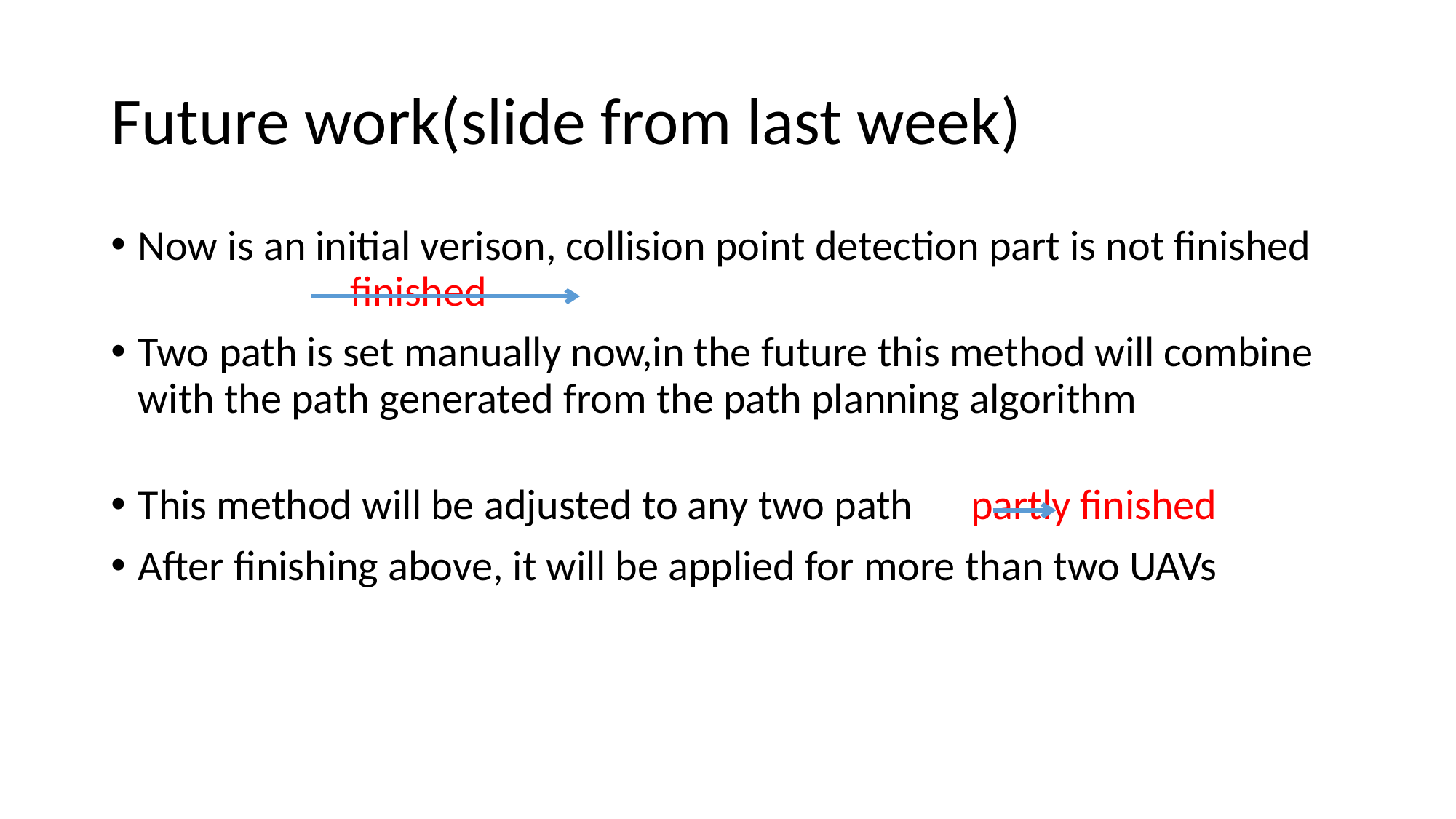

# Future work(slide from last week)
Now is an initial verison, collision point detection part is not finished                          finished
Two path is set manually now,in the future this method will combine with the path generated from the path planning algorithm
This method will be adjusted to any two path      partly finished
After finishing above, it will be applied for more than two UAVs